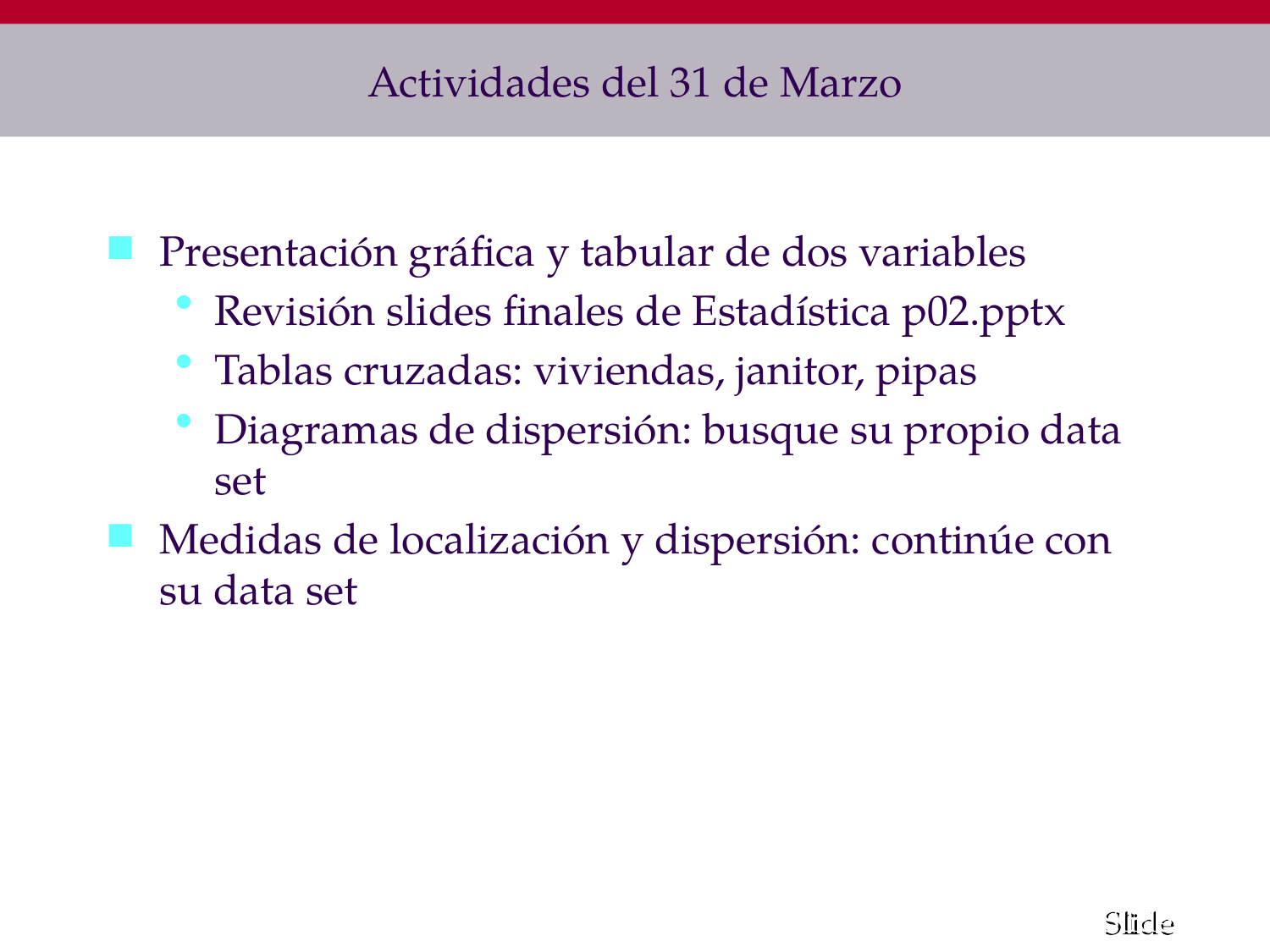

# Actividades del 31 de Marzo
Presentación gráfica y tabular de dos variables
Revisión slides finales de Estadística p02.pptx
Tablas cruzadas: viviendas, janitor, pipas
Diagramas de dispersión: busque su propio data set
Medidas de localización y dispersión: continúe con su data set